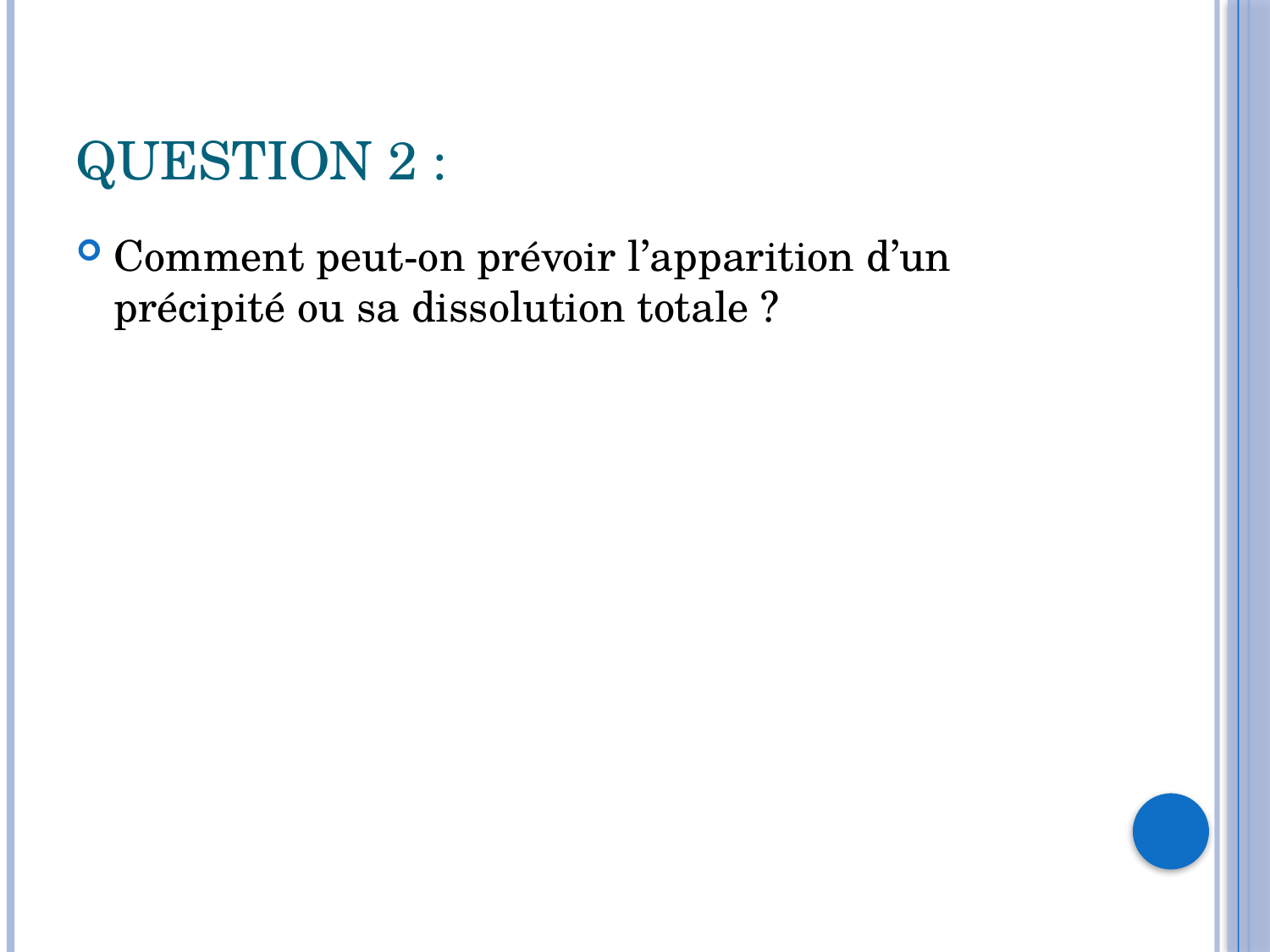

# Question 2 :
Comment peut-on prévoir l’apparition d’un précipité ou sa dissolution totale ?